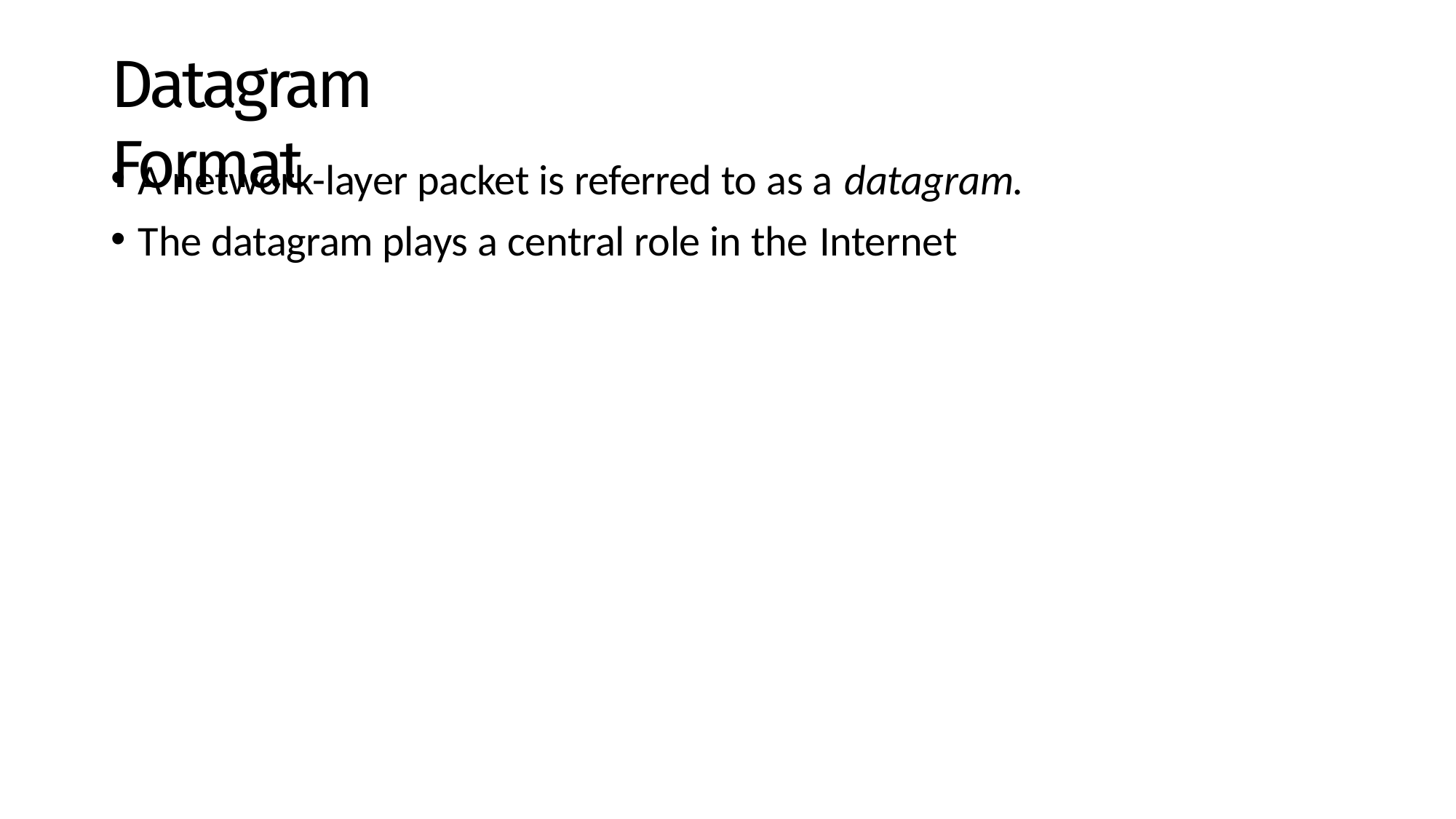

# Datagram Format
A network-layer packet is referred to as a datagram.
The datagram plays a central role in the Internet